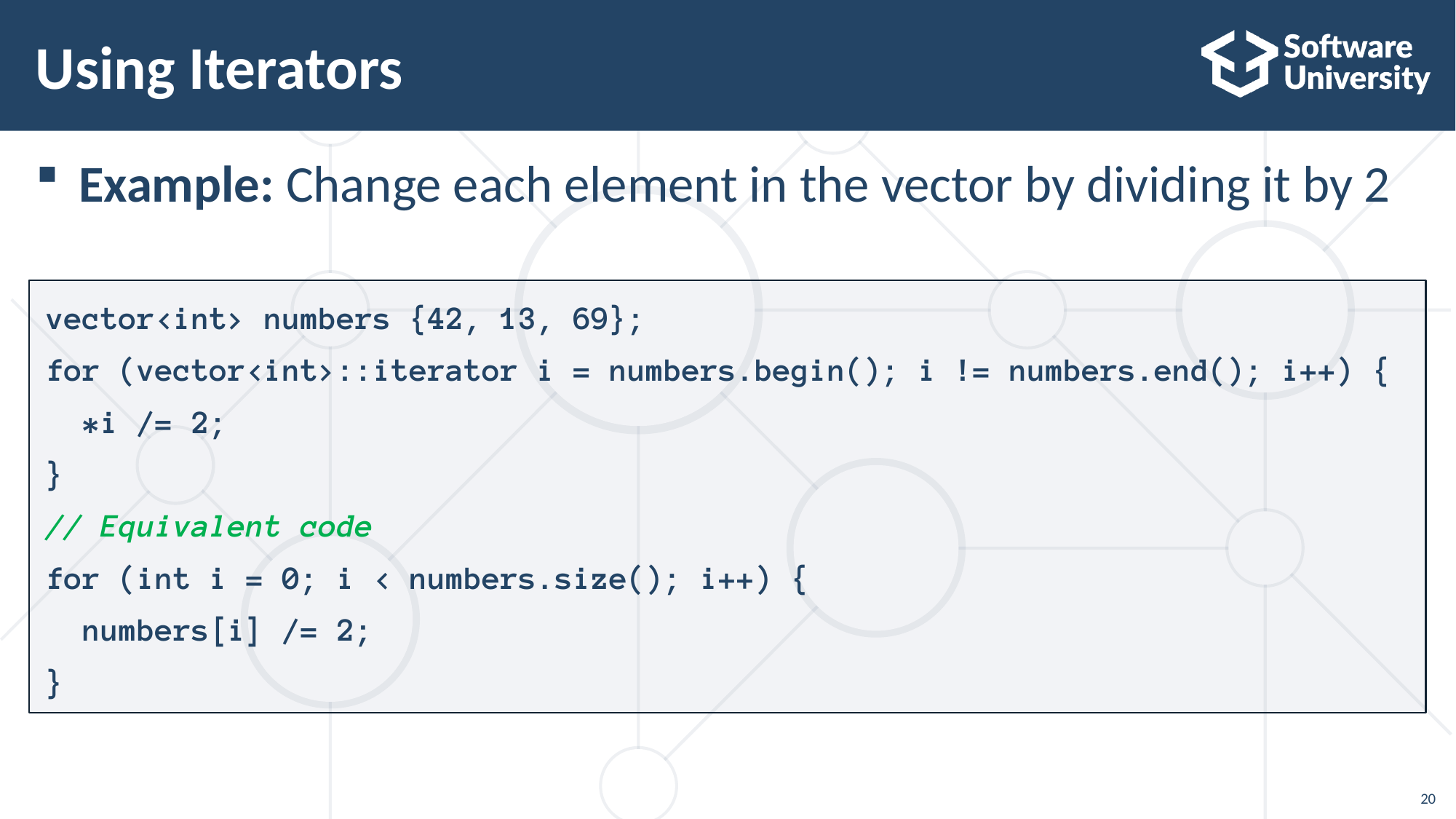

# Using Iterators
Example: Change each element in the vector by dividing it by 2
vector<int> numbers {42, 13, 69};
for (vector<int>::iterator i = numbers.begin(); i != numbers.end(); i++) {
  *i /= 2;
}
// Equivalent code
for (int i = 0; i < numbers.size(); i++) {
  numbers[i] /= 2;
}
20